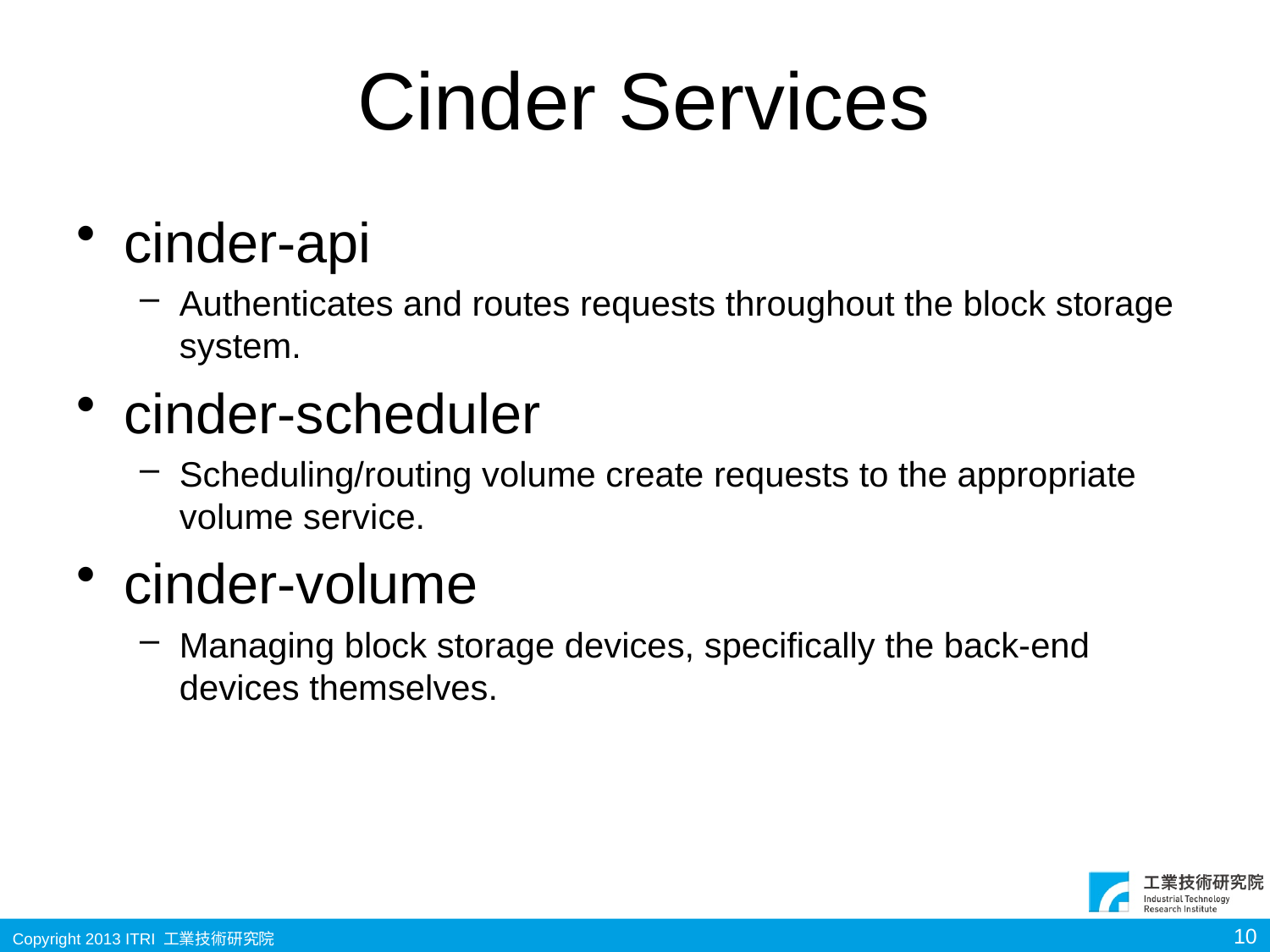

# Cinder Services
cinder-api
Authenticates and routes requests throughout the block storage system.
cinder-scheduler
Scheduling/routing volume create requests to the appropriate volume service.
cinder-volume
Managing block storage devices, specifically the back-end devices themselves.
10